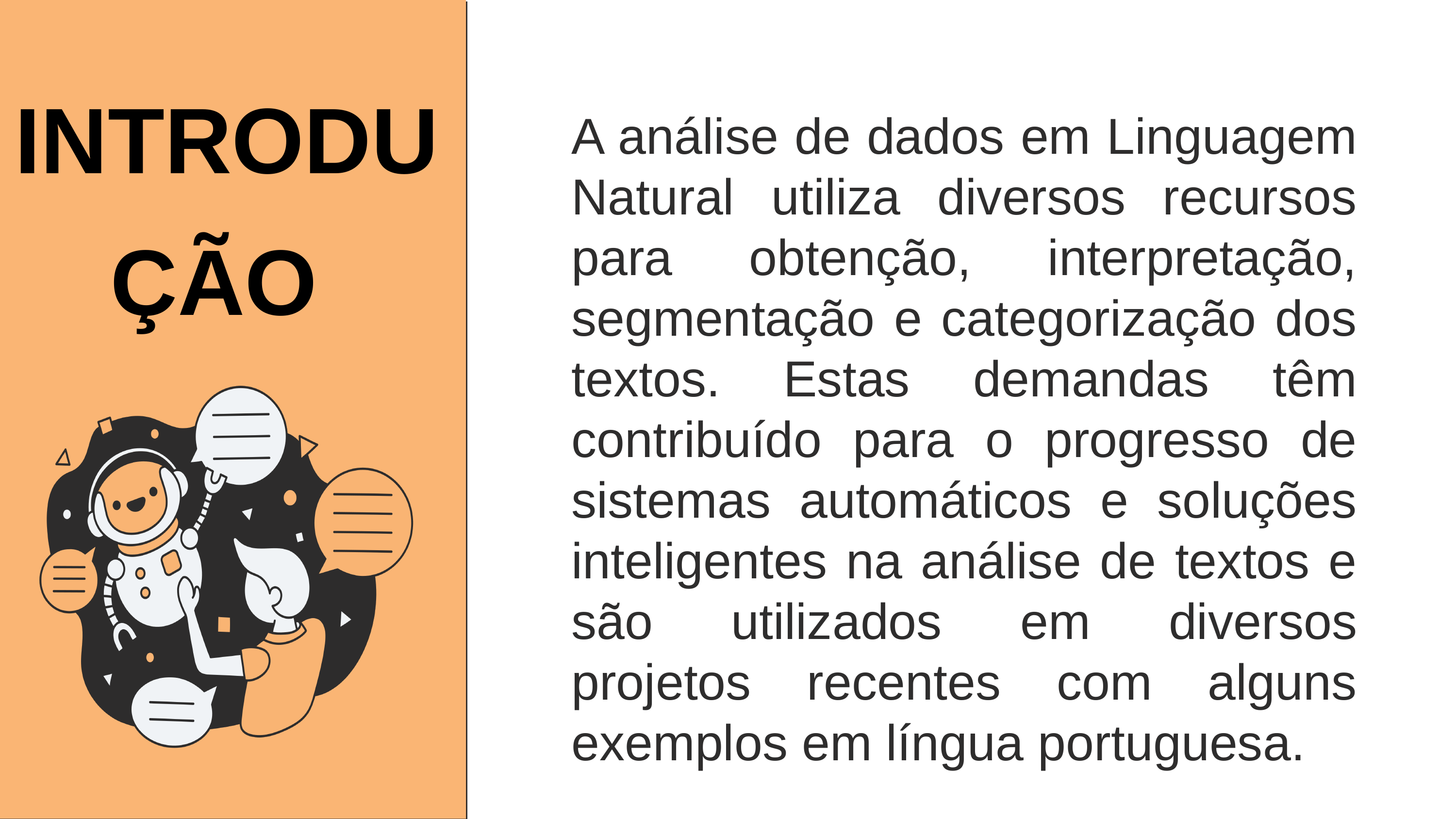

INTRODUÇÃO
A análise de dados em Linguagem Natural utiliza diversos recursos para obtenção, interpretação, segmentação e categorização dos textos. Estas demandas têm contribuído para o progresso de sistemas automáticos e soluções inteligentes na análise de textos e são utilizados em diversos projetos recentes com alguns exemplos em língua portuguesa.